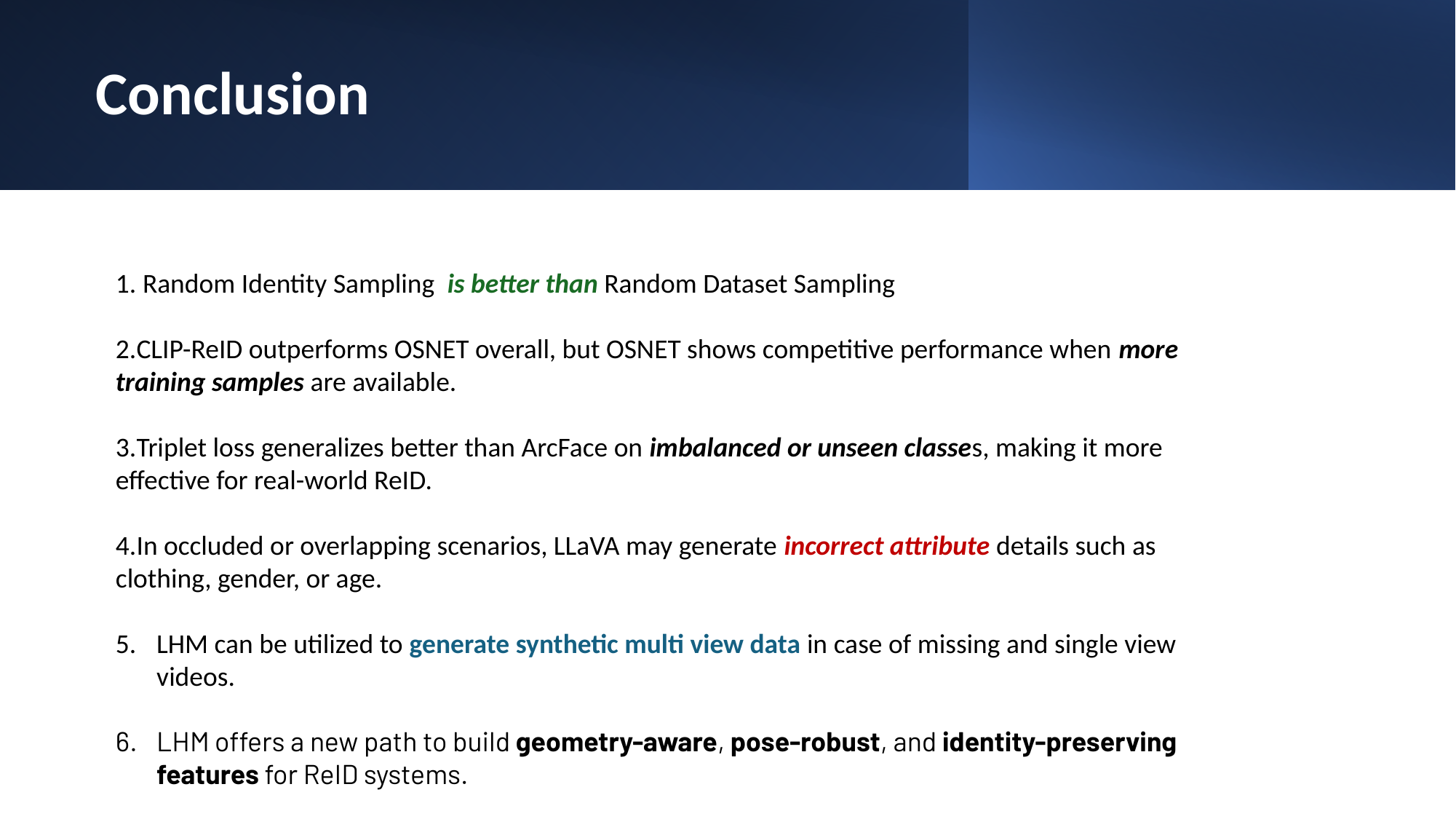

# Conclusion
 Random Identity Sampling  is better than Random Dataset Sampling

CLIP-ReID outperforms OSNET overall, but OSNET shows competitive performance when more training samples are available.

Triplet loss generalizes better than ArcFace on imbalanced or unseen classes, making it more effective for real-world ReID.

In occluded or overlapping scenarios, LLaVA may generate incorrect attribute details such as clothing, gender, or age.

LHM can be utilized to generate synthetic multi view data in case of missing and single view videos.

LHM offers a new path to build geometry-aware, pose-robust, and identity-preserving features for ReID systems.